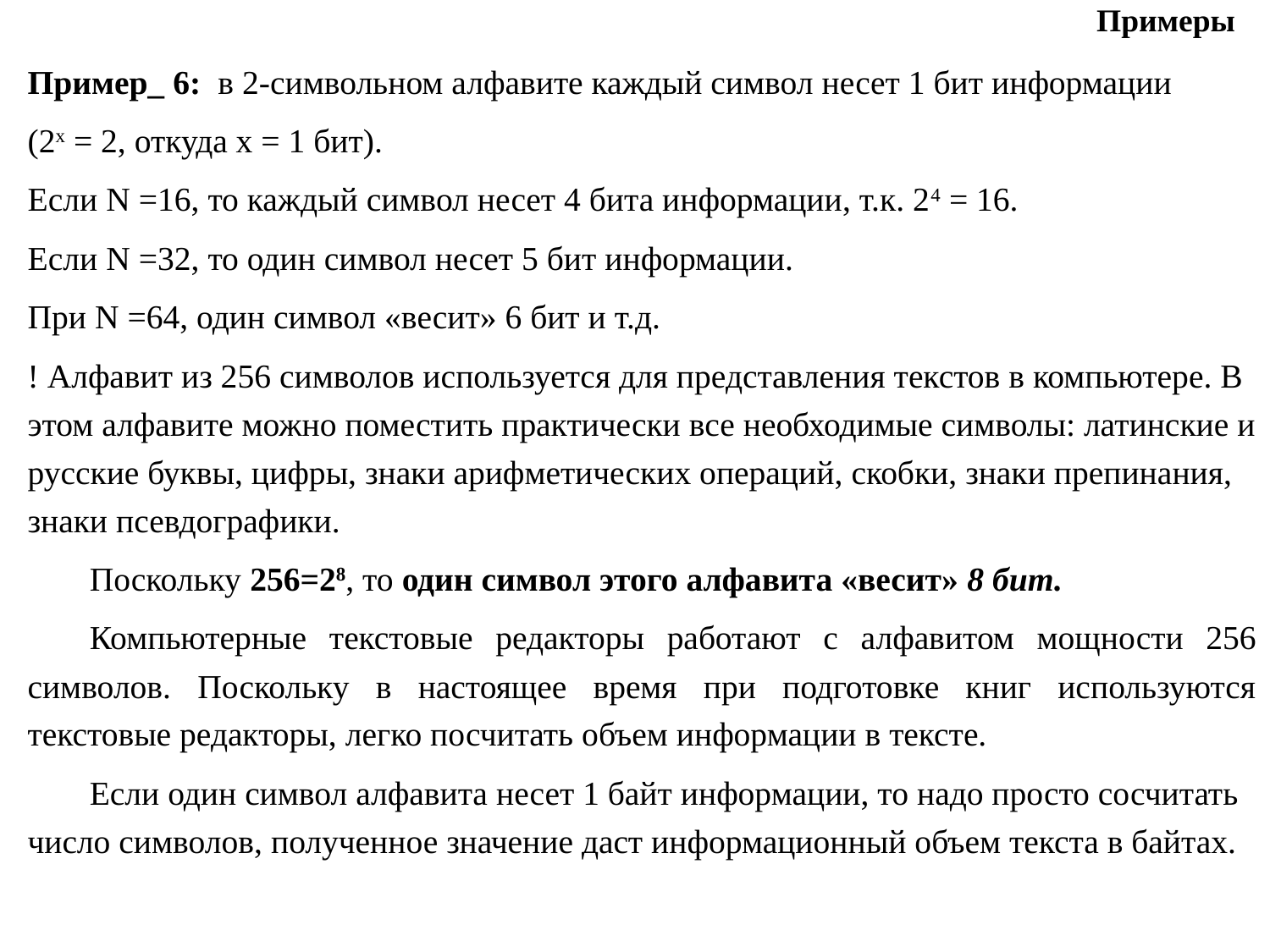

# Примеры
Пример_ 6:  в 2-символьном алфавите каждый символ несет 1 бит информации
(2x = 2, откуда x = 1 бит).
Если N =16, то каждый символ несет 4 бита информации, т.к. 24 = 16.
Если N =32, то один символ несет 5 бит информации.
При N =64, один символ «весит» 6 бит и т.д.
! Алфавит из 256 символов используется для представления текстов в компьютере. В этом алфавите можно поместить практически все необходимые символы: латинские и русские буквы, цифры, знаки арифметических операций, скобки, знаки препинания, знаки псевдографики.
Поскольку 256=28, то один символ этого алфавита «весит» 8 бит.
Компьютерные текстовые редакторы работают с алфавитом мощности 256 символов. Поскольку в настоящее время при подготовке книг используются текстовые редакторы, легко посчитать объем информации в тексте.
Если один символ алфавита несет 1 байт информации, то надо просто сосчитать число символов, полученное значение даст информационный объем текста в байтах.